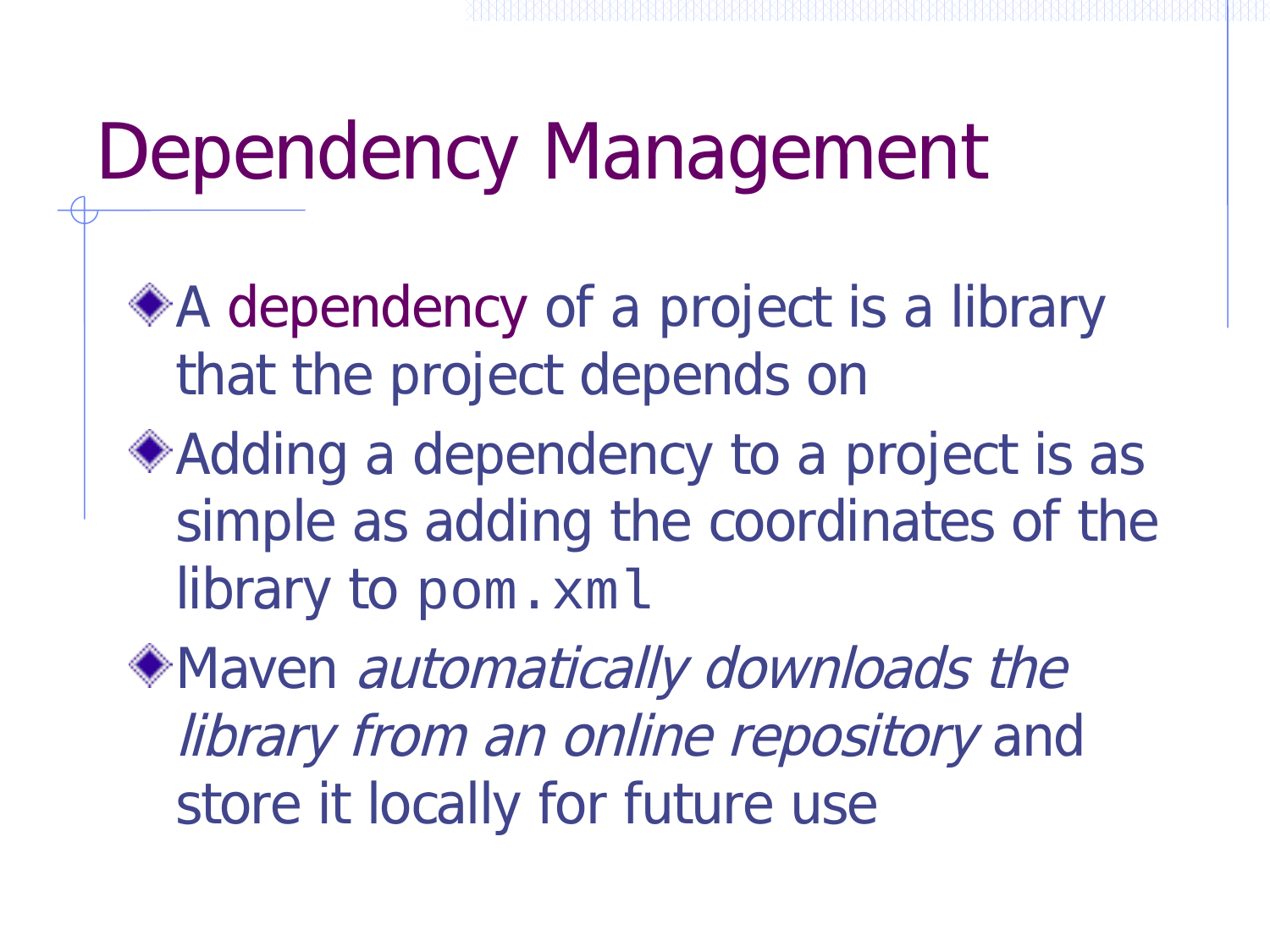

# Dependency Management
A dependency of a project is a library that the project depends on
Adding a dependency to a project is as simple as adding the coordinates of the library to pom.xml
Maven automatically downloads the library from an online repository and store it locally for future use